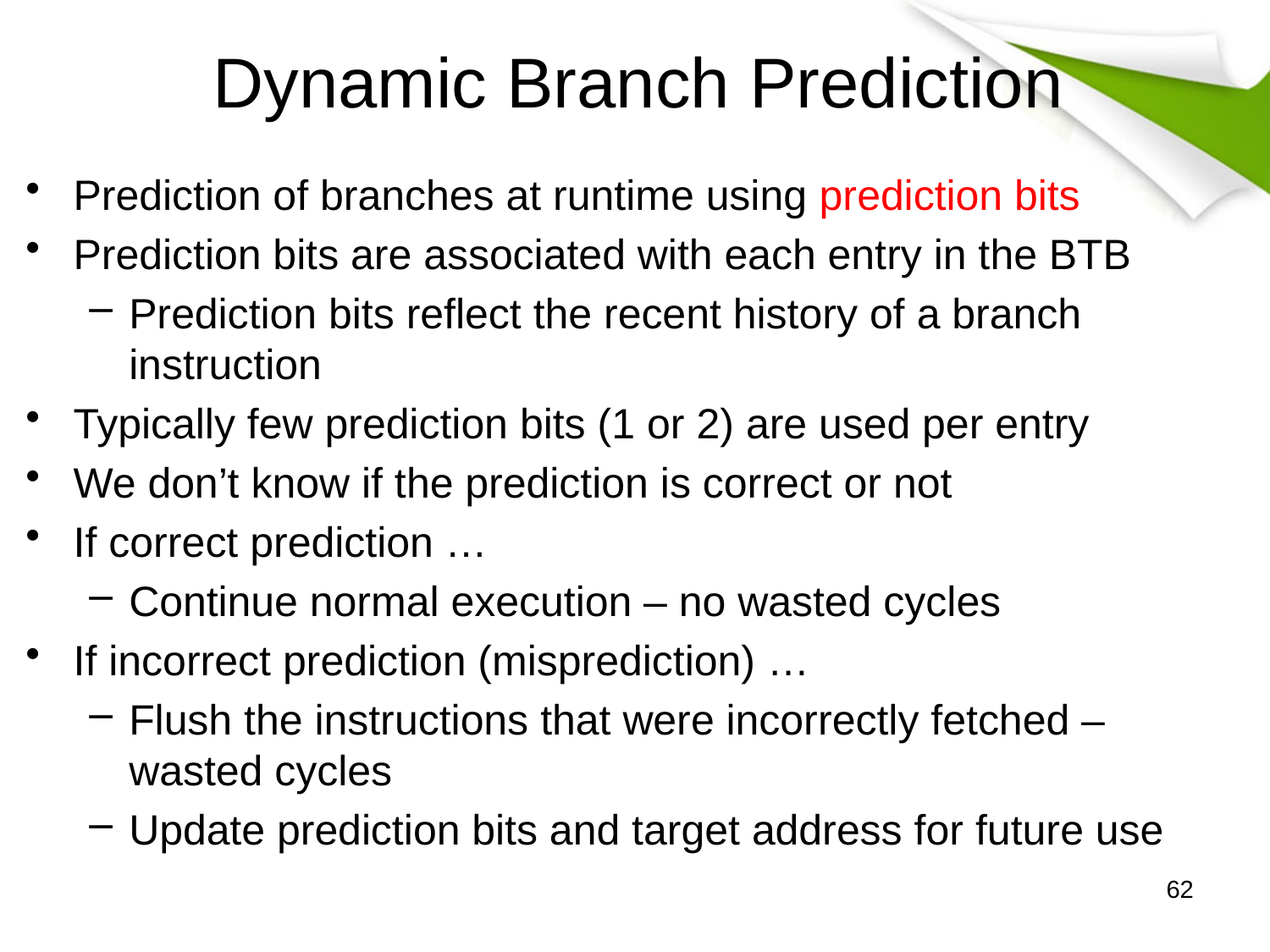

# Dynamic Branch Prediction
Prediction of branches at runtime using prediction bits
Prediction bits are associated with each entry in the BTB
Prediction bits reflect the recent history of a branch instruction
Typically few prediction bits (1 or 2) are used per entry
We don’t know if the prediction is correct or not
If correct prediction …
Continue normal execution – no wasted cycles
If incorrect prediction (misprediction) …
Flush the instructions that were incorrectly fetched – wasted cycles
Update prediction bits and target address for future use
62